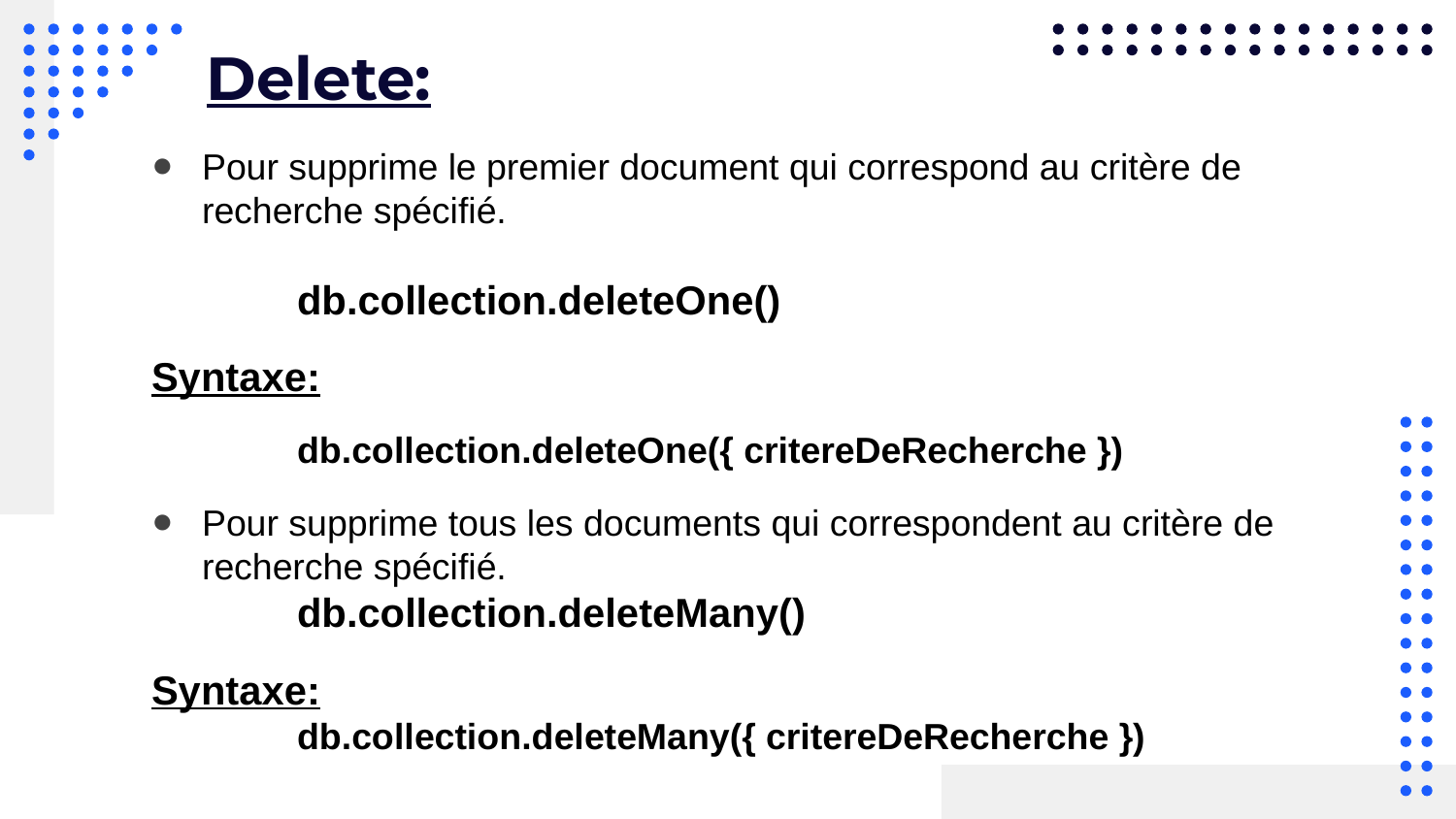

# Delete:
Pour supprime le premier document qui correspond au critère de recherche spécifié.

	db.collection.deleteOne()

Syntaxe:

	db.collection.deleteOne({ critereDeRecherche })

Pour supprime tous les documents qui correspondent au critère de recherche spécifié.
	db.collection.deleteMany()

Syntaxe:
	db.collection.deleteMany({ critereDeRecherche })